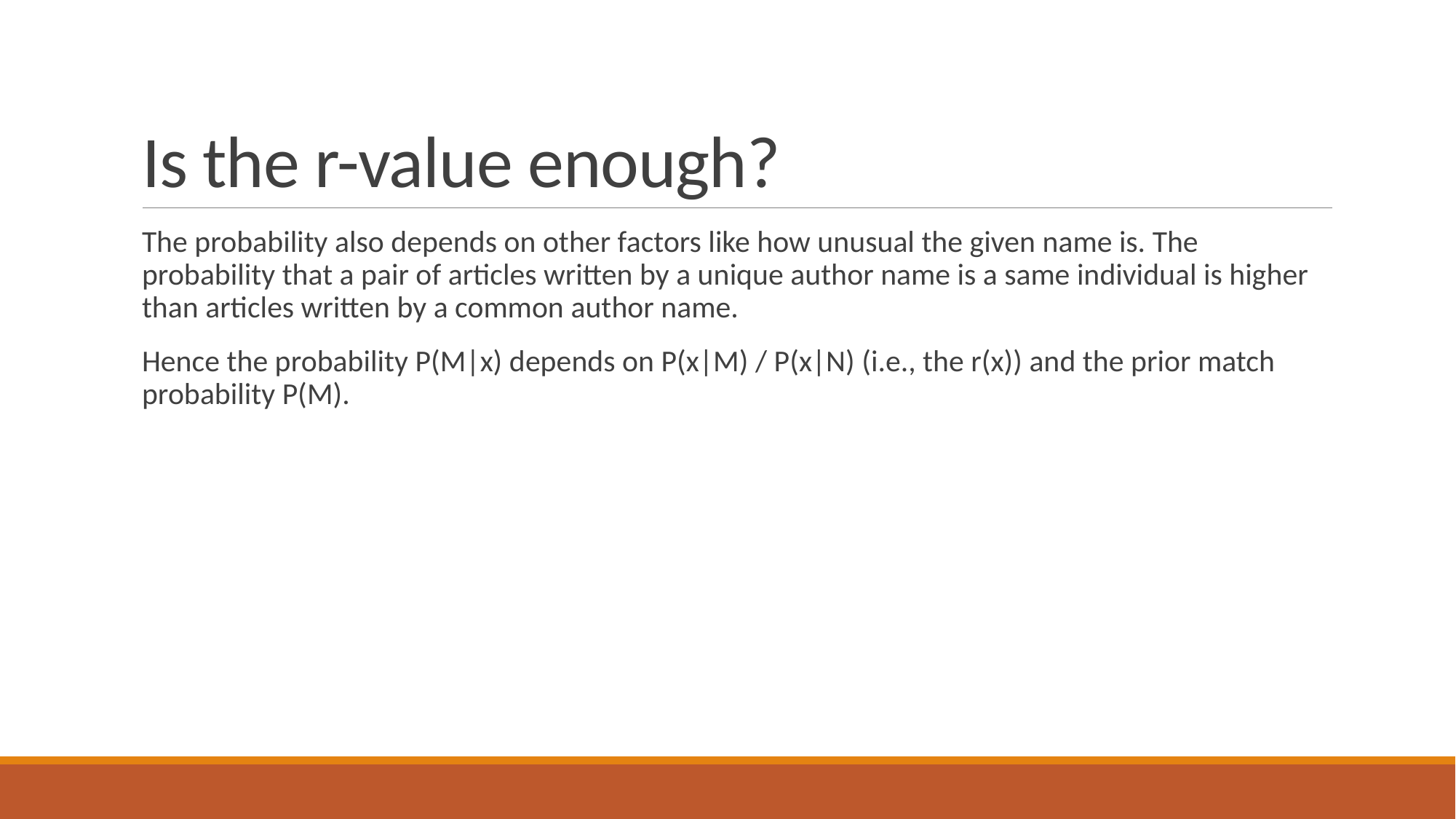

# Is the r-value enough?
The probability also depends on other factors like how unusual the given name is. The probability that a pair of articles written by a unique author name is a same individual is higher than articles written by a common author name.
Hence the probability P(M|x) depends on P(x|M) / P(x|N) (i.e., the r(x)) and the prior match probability P(M).